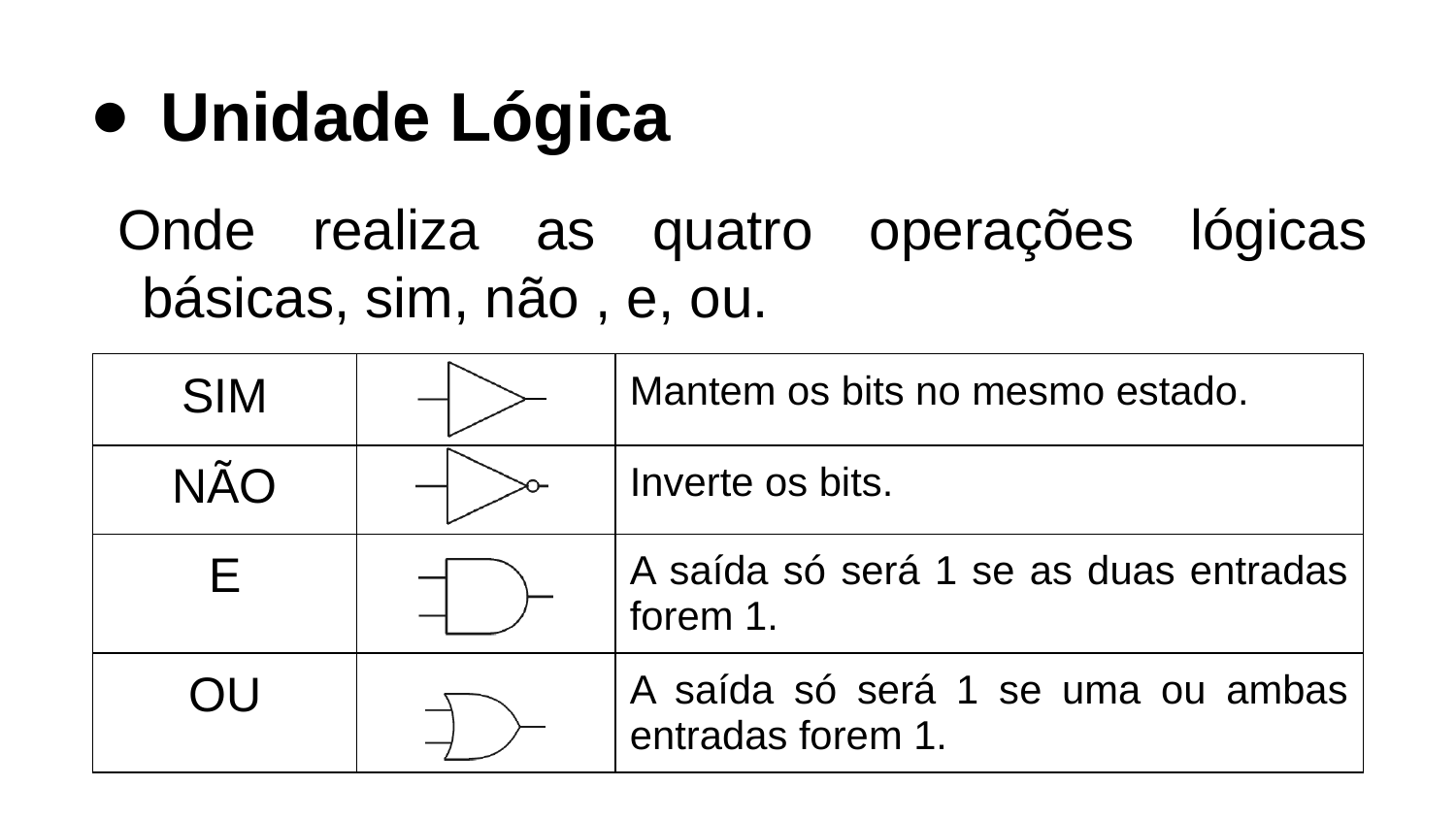

# Unidade Lógica
Onde realiza as quatro operações lógicas básicas, sim, não , e, ou.

| SIM |  | Mantem os bits no mesmo estado. |
| --- | --- | --- |
| NÃO |  | Inverte os bits. |
| E |  | A saída só será 1 se as duas entradas forem 1. |
| OU |  | A saída só será 1 se uma ou ambas entradas forem 1. |